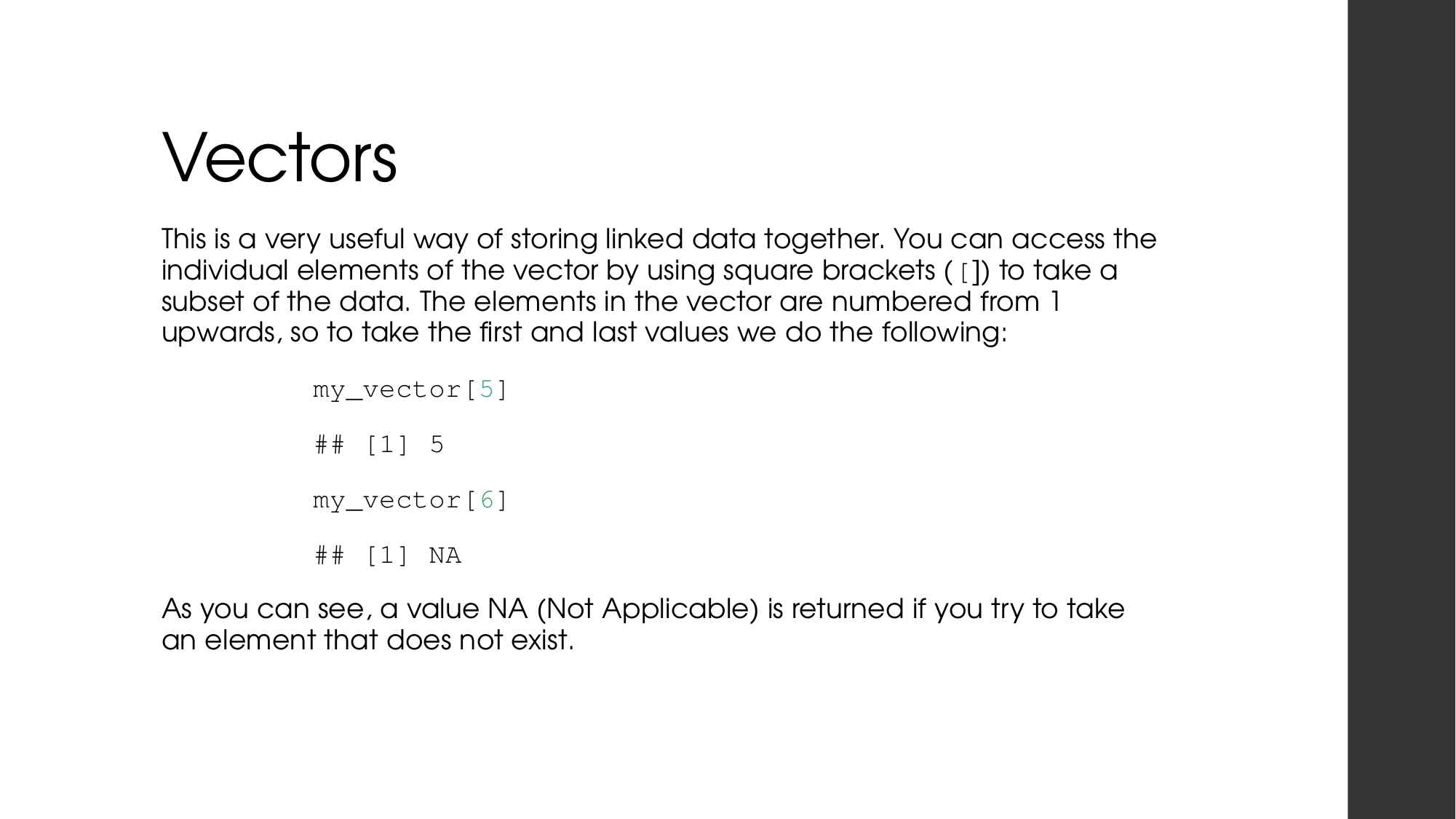

# Vectors
This is a very useful way of storing linked data together. You can access the individual elements of the vector by using square brackets ([]) to take a subset of the data. The elements in the vector are numbered from 1 upwards, so to take the first and last values we do the following:
my_vector[5]
## [1] 5
my_vector[6]
## [1] NA
As you can see, a value NA (Not Applicable) is returned if you try to take an element that does not exist.